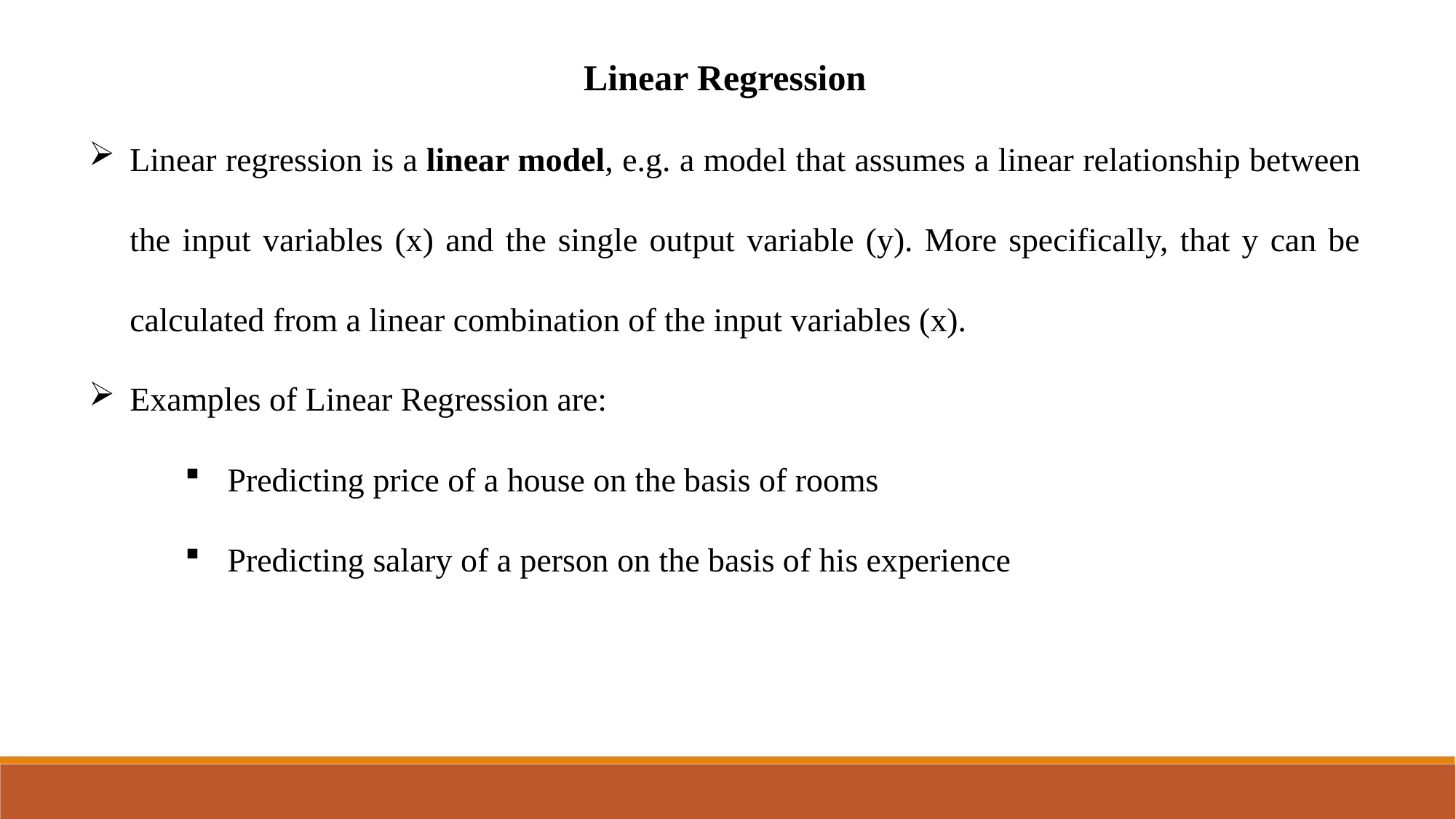

Linear Regression
Linear regression is a linear model, e.g. a model that assumes a linear relationship between the input variables (x) and the single output variable (y). More specifically, that y can be calculated from a linear combination of the input variables (x).
Examples of Linear Regression are:
Predicting price of a house on the basis of rooms
Predicting salary of a person on the basis of his experience